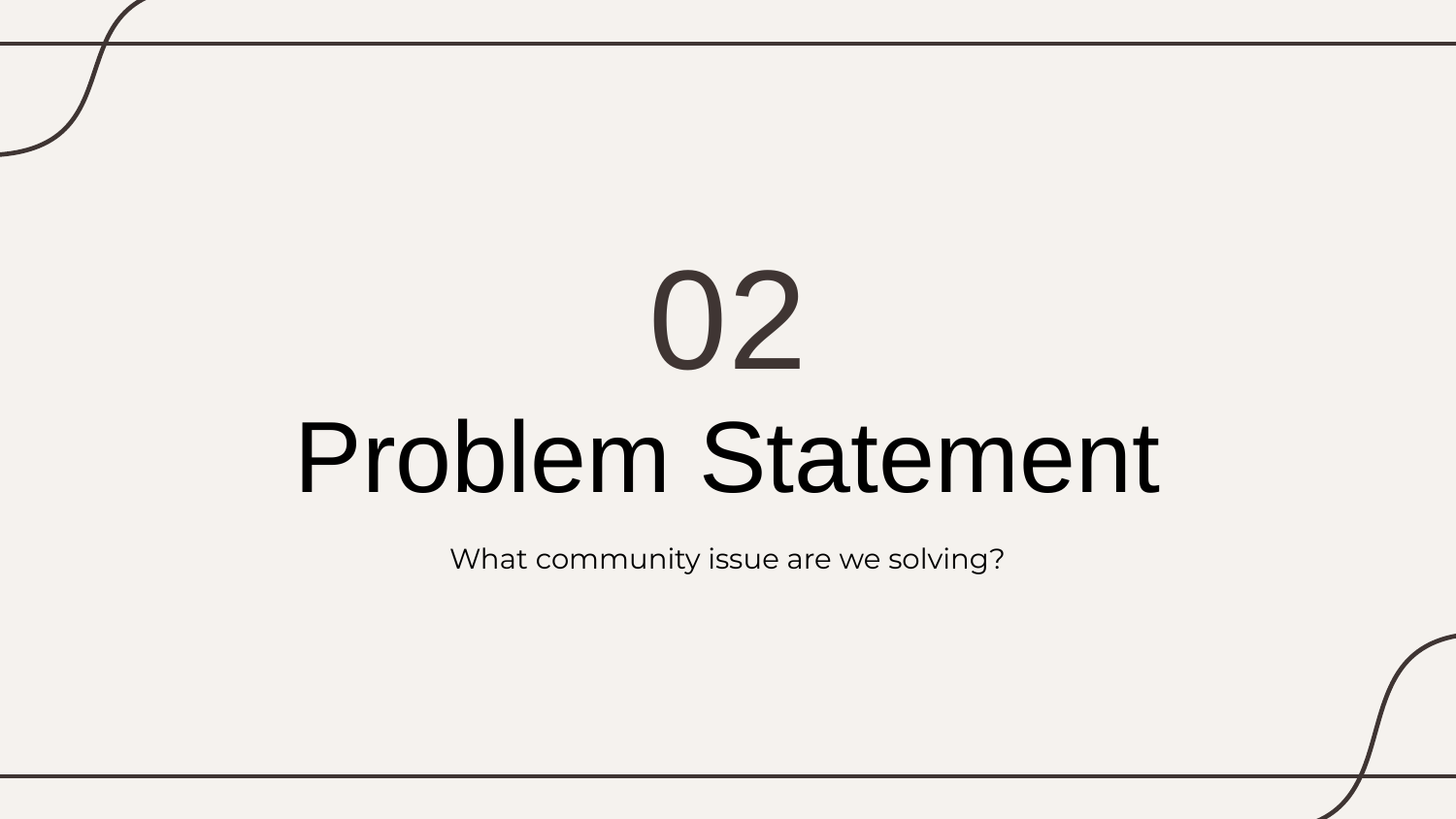

02
# Problem Statement
What community issue are we solving?